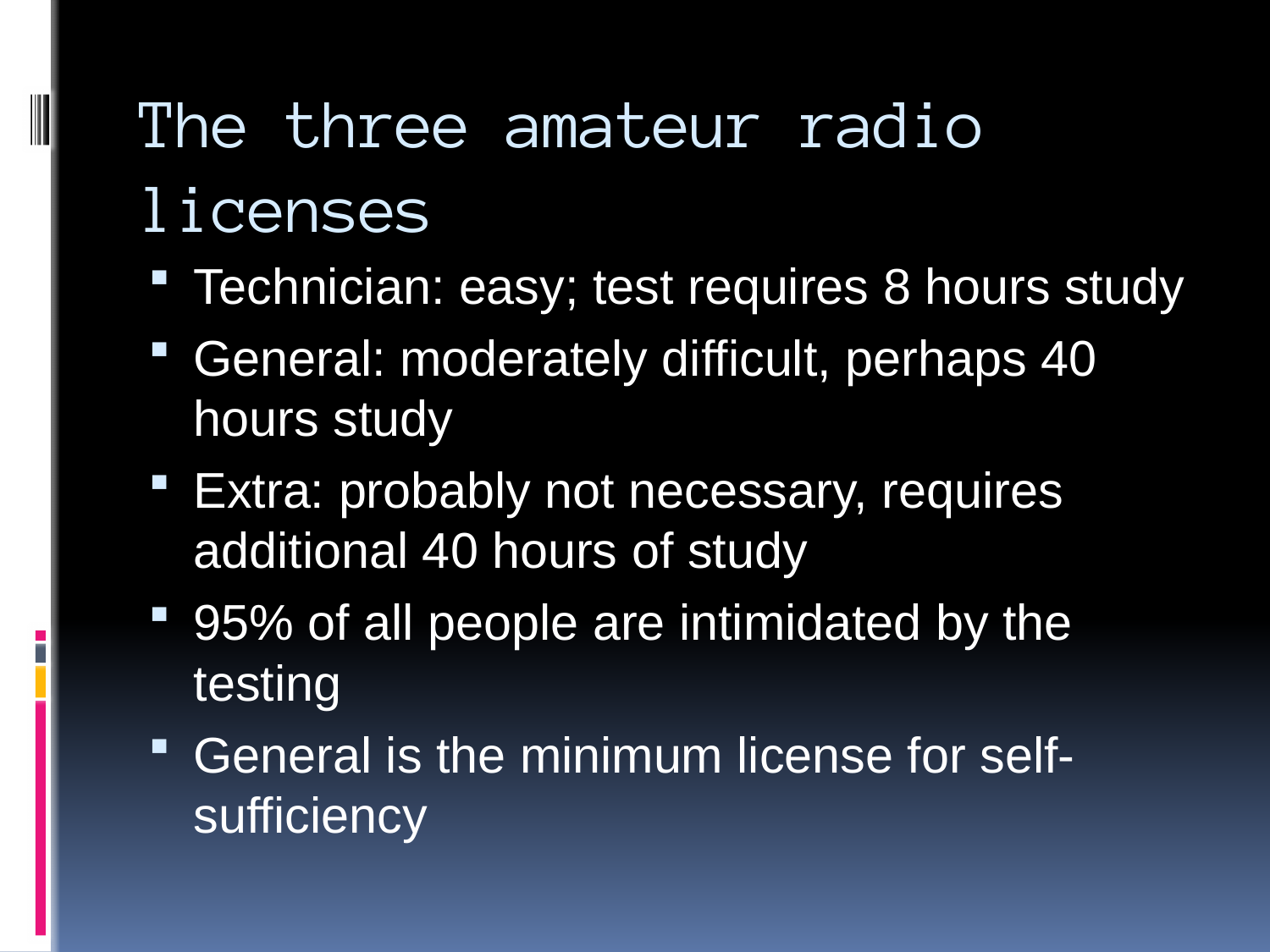

# The three amateur radio licenses
Technician: easy; test requires 8 hours study
General: moderately difficult, perhaps 40 hours study
Extra: probably not necessary, requires additional 40 hours of study
95% of all people are intimidated by the testing
General is the minimum license for self-sufficiency